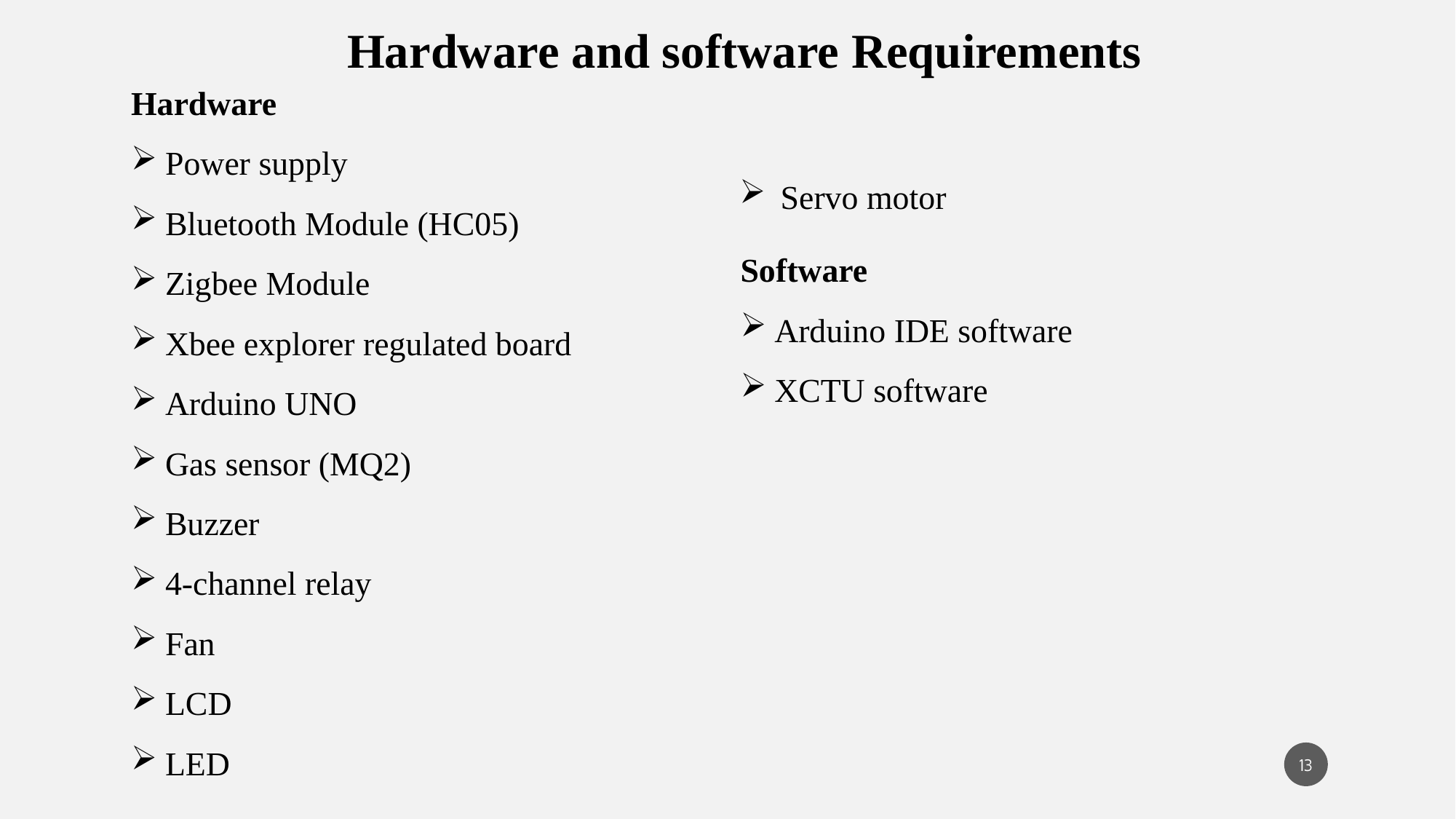

Hardware and software Requirements
Hardware
Power supply
Bluetooth Module (HC05)
Zigbee Module
Xbee explorer regulated board
Arduino UNO
Gas sensor (MQ2)
Buzzer
4-channel relay
Fan
LCD
LED

Servo motor

Software
Arduino IDE software
XCTU software

13